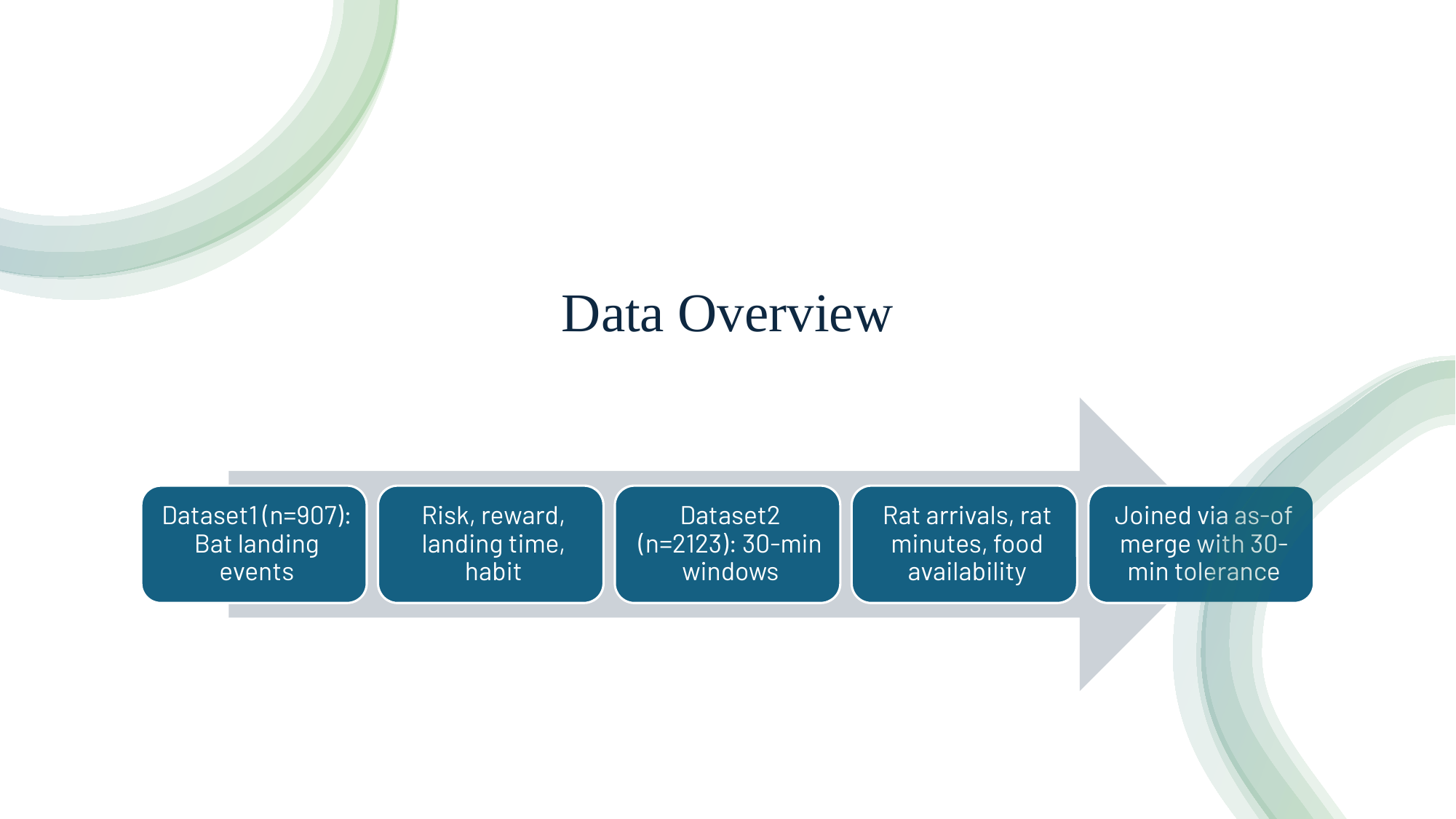

# Data Overview
Dataset1 (n=907): Bat landing events
Risk, reward, landing time, habit
Dataset2 (n=2123): 30-min windows
Rat arrivals, rat minutes, food availability
Joined via as-of merge with 30-min tolerance